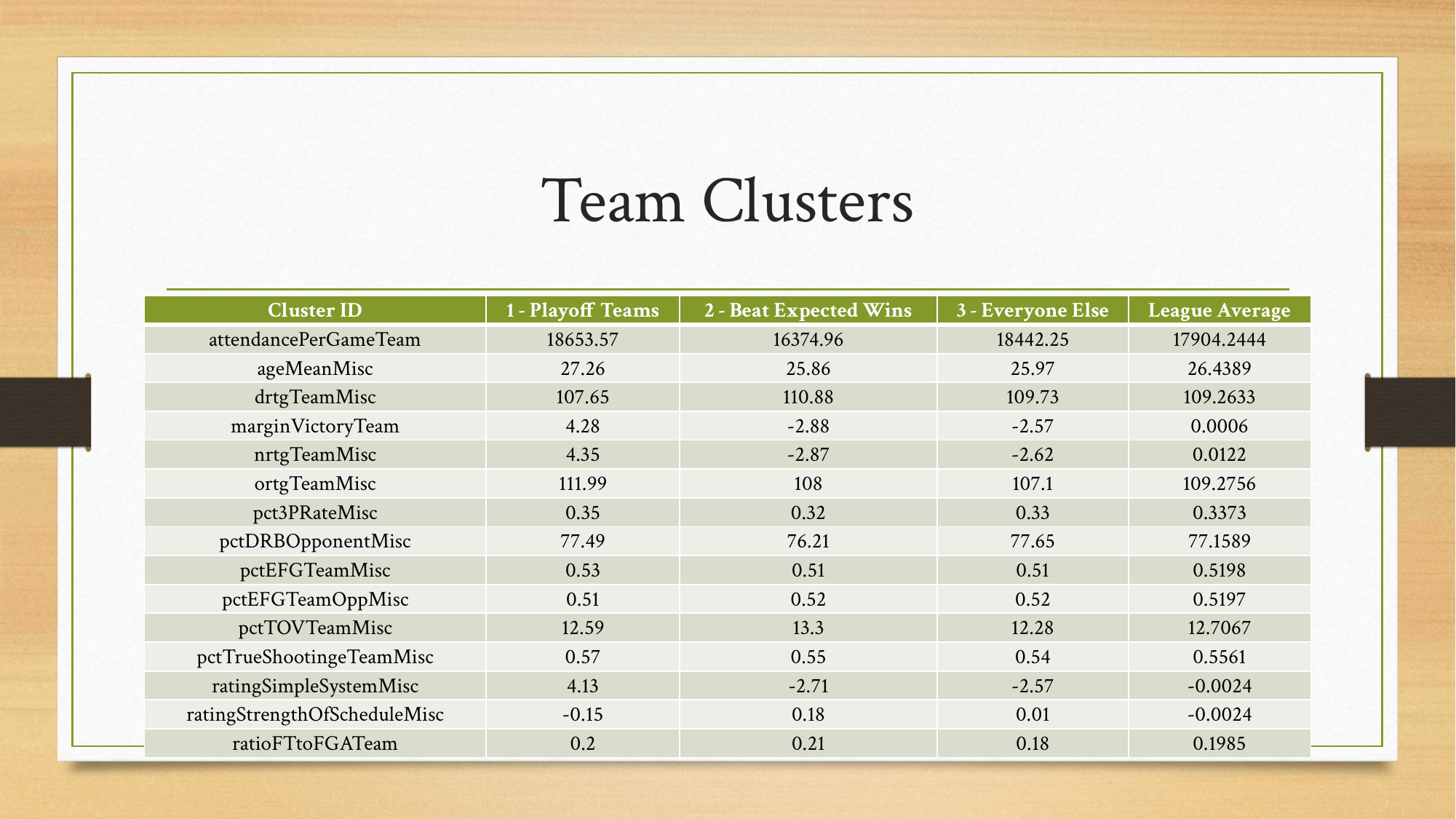

# Team Clusters
| Cluster ID | 1 - Playoff Teams | 2 - Beat Expected Wins | 3 - Everyone Else | League Average |
| --- | --- | --- | --- | --- |
| attendancePerGameTeam | 18653.57 | 16374.96 | 18442.25 | 17904.2444 |
| ageMeanMisc | 27.26 | 25.86 | 25.97 | 26.4389 |
| drtgTeamMisc | 107.65 | 110.88 | 109.73 | 109.2633 |
| marginVictoryTeam | 4.28 | -2.88 | -2.57 | 0.0006 |
| nrtgTeamMisc | 4.35 | -2.87 | -2.62 | 0.0122 |
| ortgTeamMisc | 111.99 | 108 | 107.1 | 109.2756 |
| pct3PRateMisc | 0.35 | 0.32 | 0.33 | 0.3373 |
| pctDRBOpponentMisc | 77.49 | 76.21 | 77.65 | 77.1589 |
| pctEFGTeamMisc | 0.53 | 0.51 | 0.51 | 0.5198 |
| pctEFGTeamOppMisc | 0.51 | 0.52 | 0.52 | 0.5197 |
| pctTOVTeamMisc | 12.59 | 13.3 | 12.28 | 12.7067 |
| pctTrueShootingeTeamMisc | 0.57 | 0.55 | 0.54 | 0.5561 |
| ratingSimpleSystemMisc | 4.13 | -2.71 | -2.57 | -0.0024 |
| ratingStrengthOfScheduleMisc | -0.15 | 0.18 | 0.01 | -0.0024 |
| ratioFTtoFGATeam | 0.2 | 0.21 | 0.18 | 0.1985 |